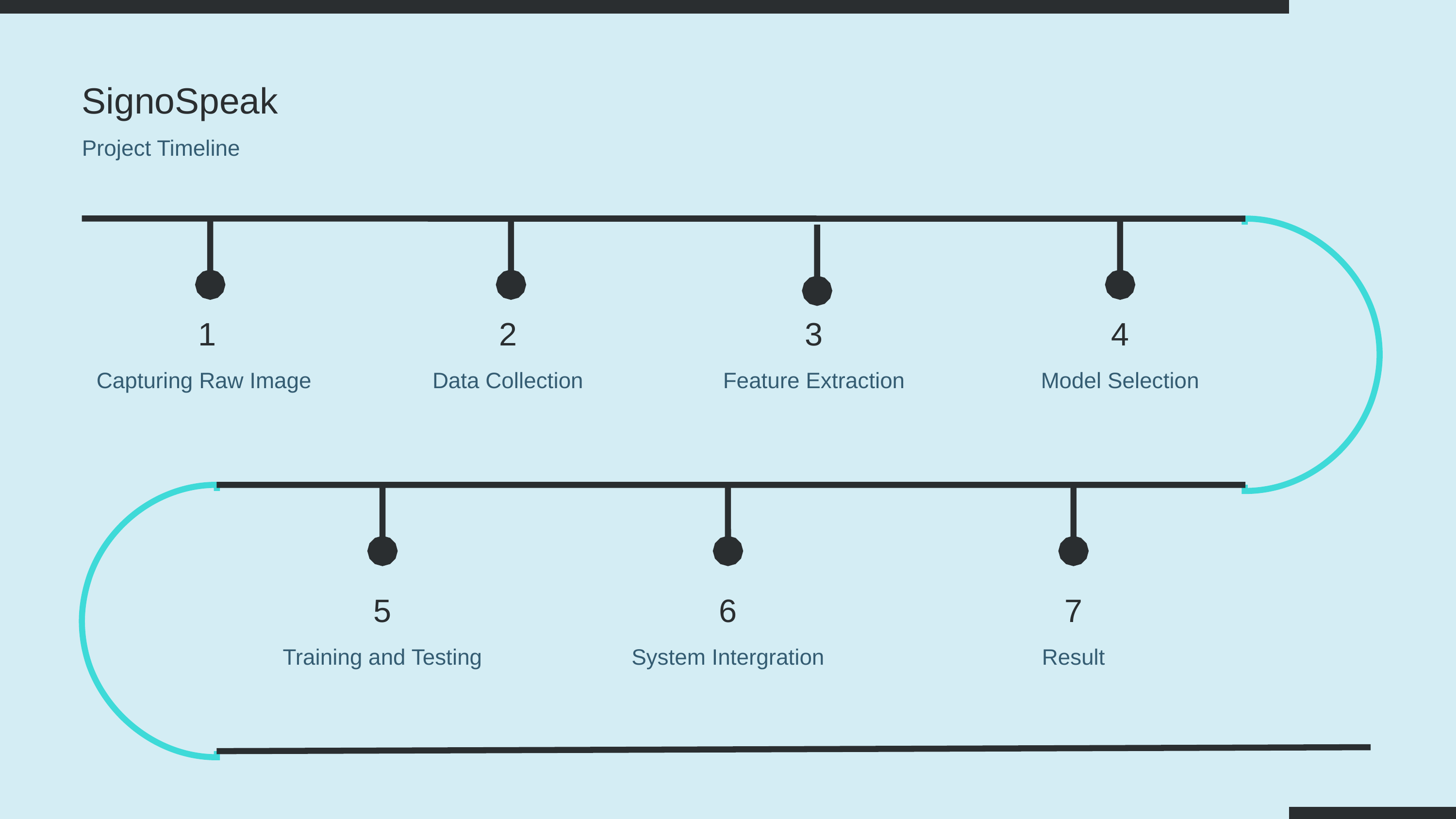

SignoSpeak
Project Timeline

1
Capturing Raw Image
2
Data Collection
3
Feature Extraction
4
Model Selection

5
Training and Testing
6
System Intergration
7
Result